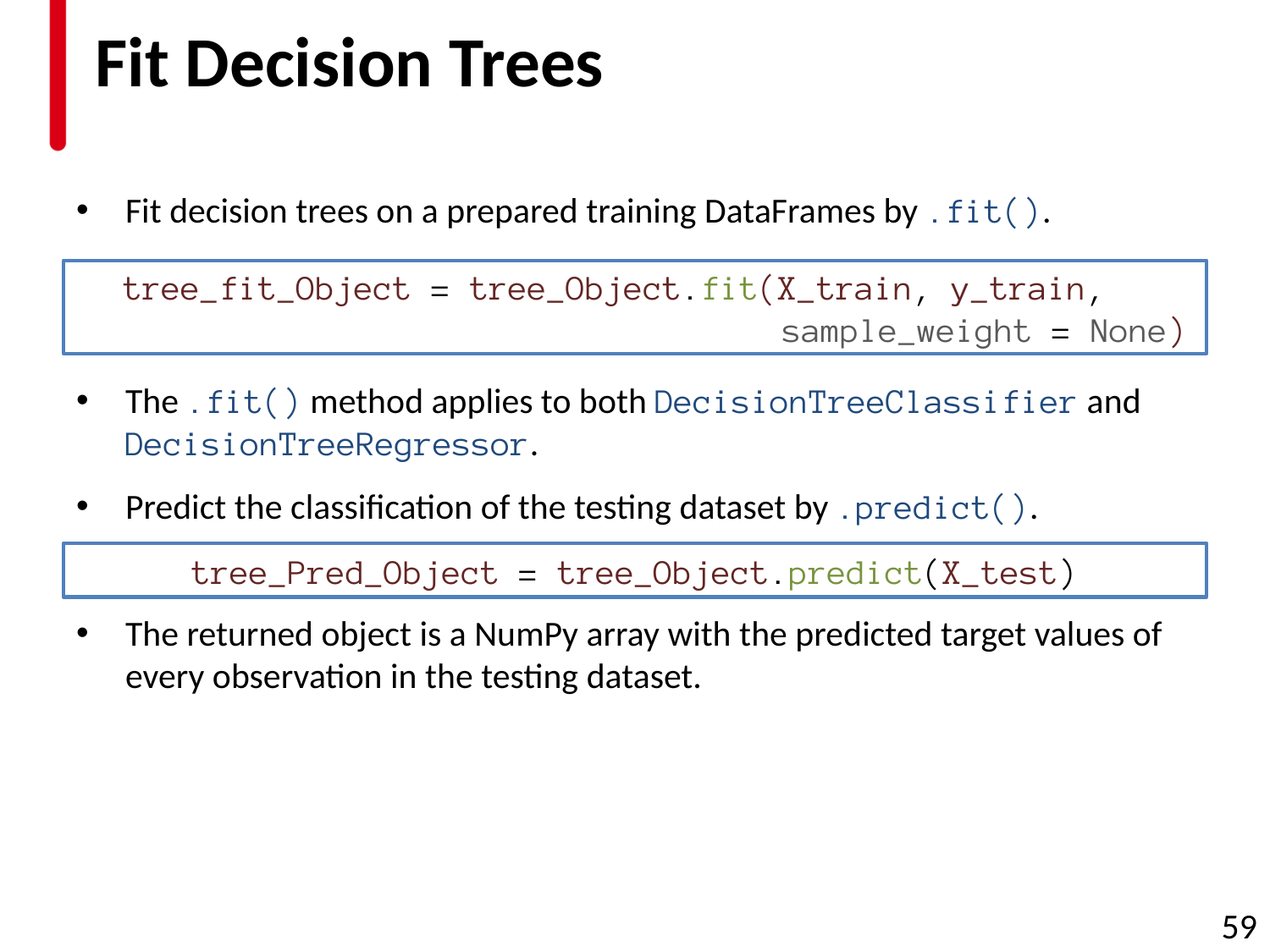

# Fit Decision Trees
Fit decision trees on a prepared training DataFrames by .fit().

The .fit() method applies to both DecisionTreeClassifier and DecisionTreeRegressor.
Predict the classification of the testing dataset by .predict().

The returned object is a NumPy array with the predicted target values of every observation in the testing dataset.
tree_fit_Object = tree_Object.fit(X_train, y_train,
sample_weight = None)
tree_Pred_Object = tree_Object.predict(X_test)